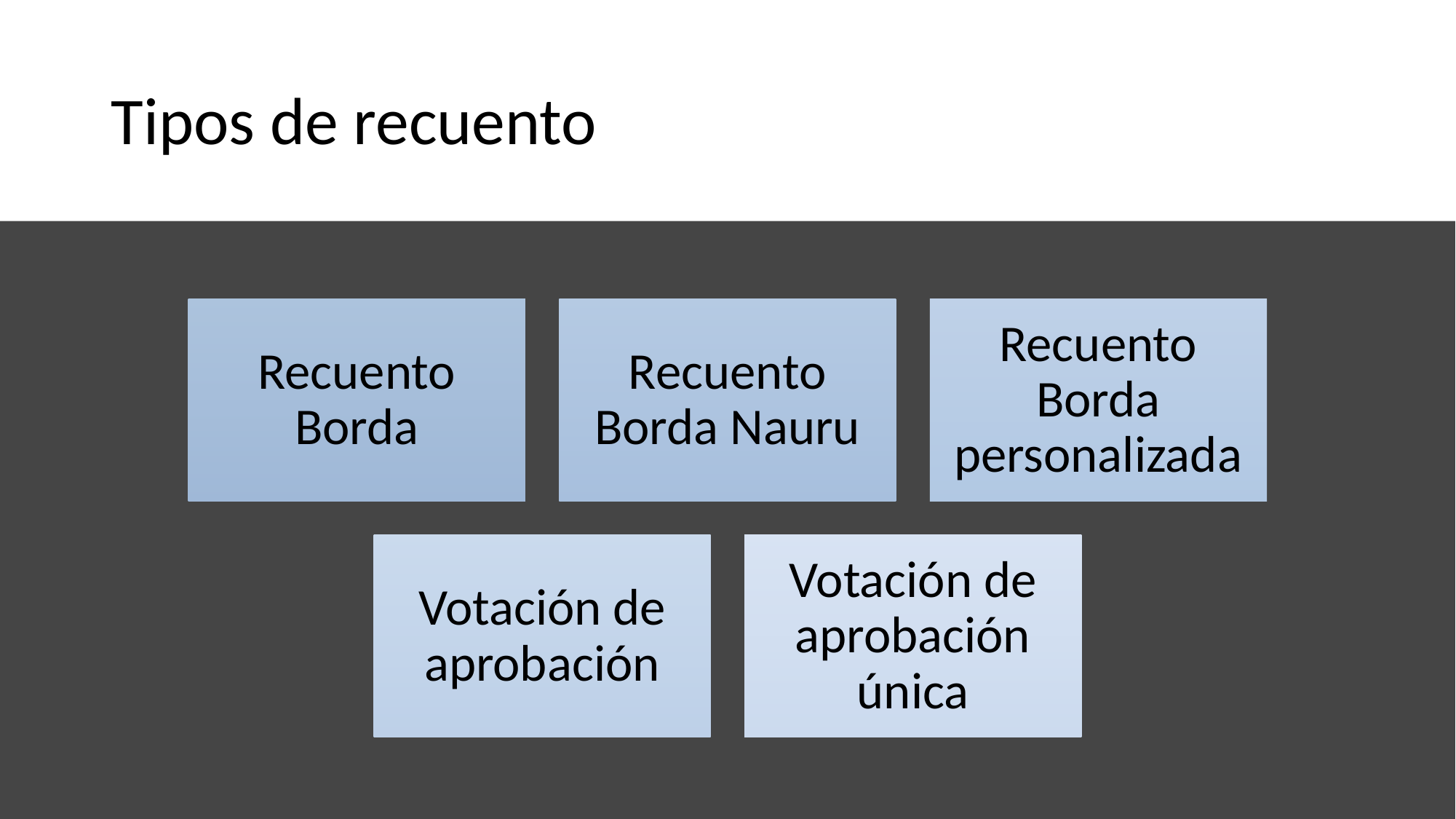

# Tipos de recuento
Recuento Borda
Recuento Borda Nauru
Recuento Borda personalizada
Votación de aprobación
Votación de aprobación única